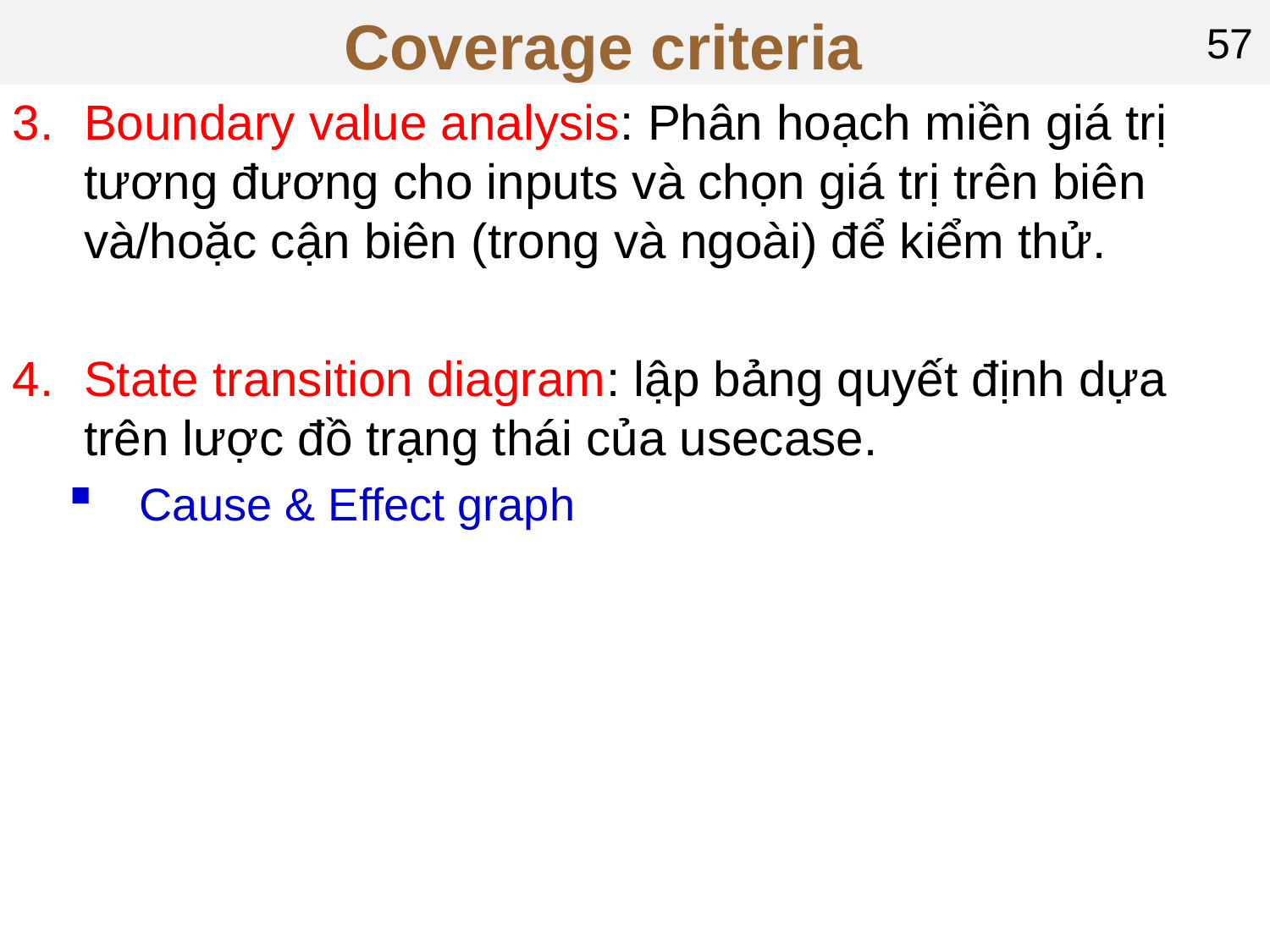

# Coverage criteria
57
Boundary value analysis: Phân hoạch miền giá trị tương đương cho inputs và chọn giá trị trên biên và/hoặc cận biên (trong và ngoài) để kiểm thử.

State transition diagram: lập bảng quyết định dựa trên lược đồ trạng thái của usecase.
Cause & Effect graph